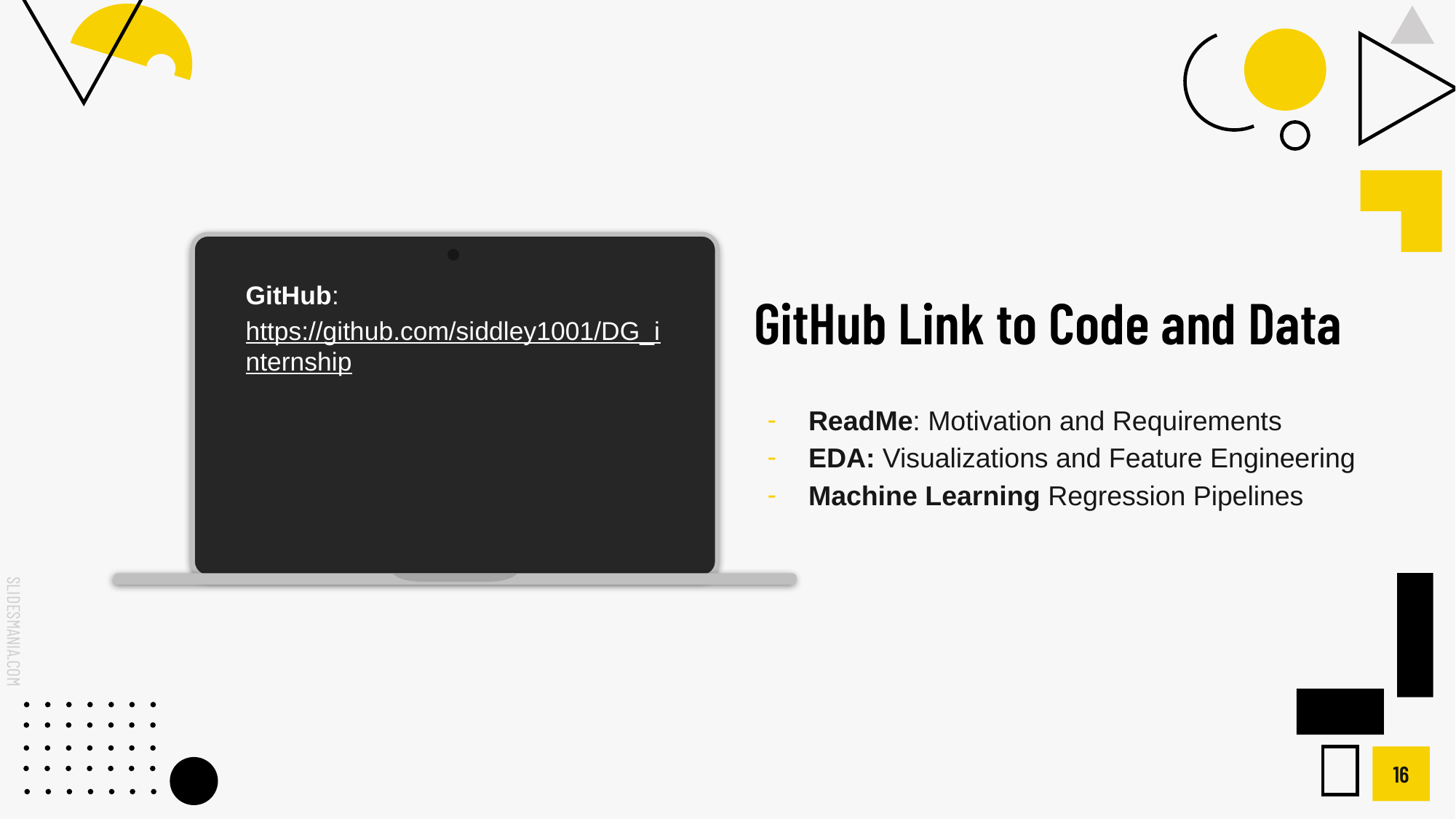

# GitHub Link to Code and Data
GitHub: https://github.com/siddley1001/DG_internship
ReadMe: Motivation and Requirements
EDA: Visualizations and Feature Engineering
Machine Learning Regression Pipelines
16